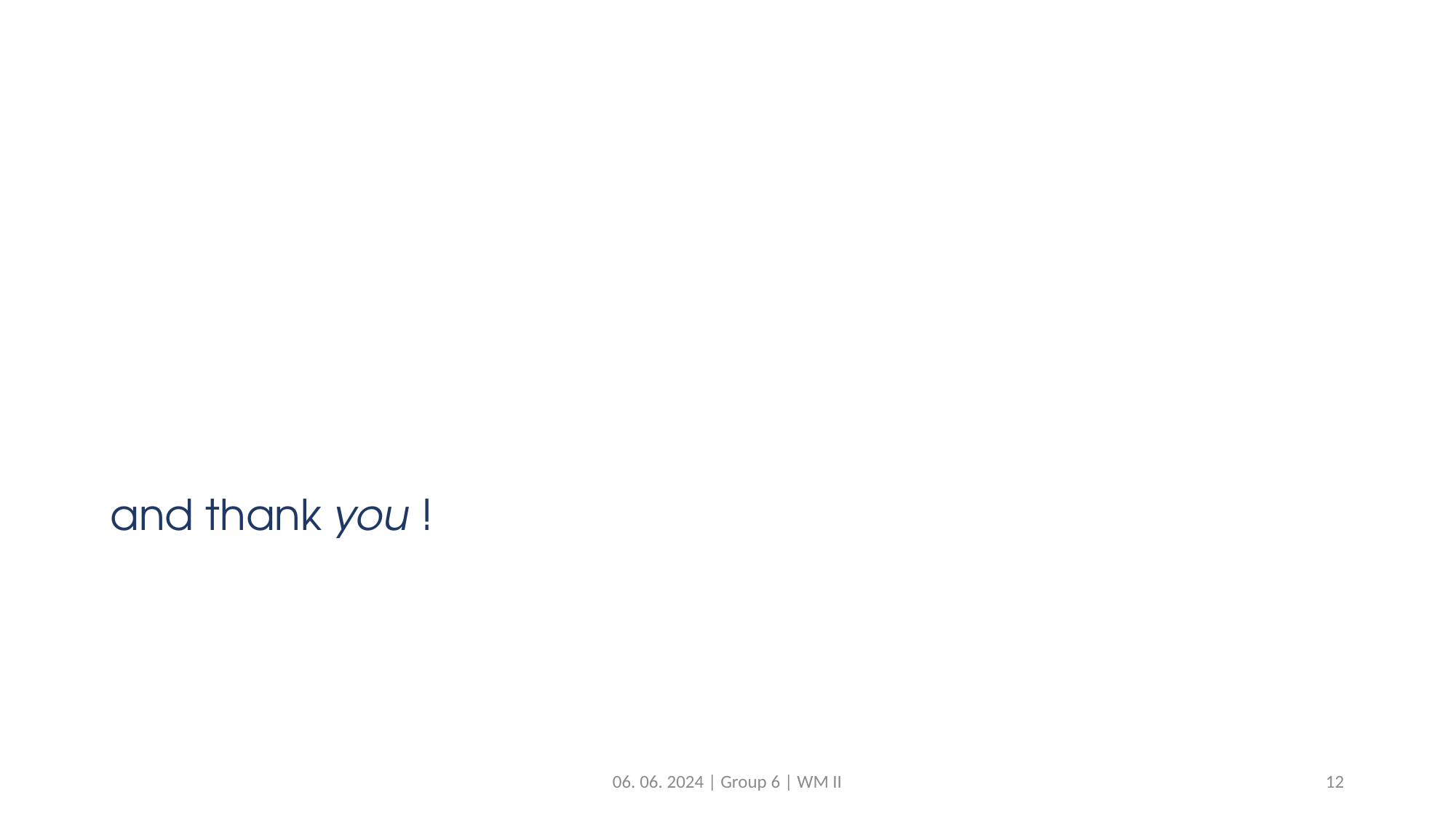

# and thank you !
06. 06. 2024 | Group 6 | WM II
12